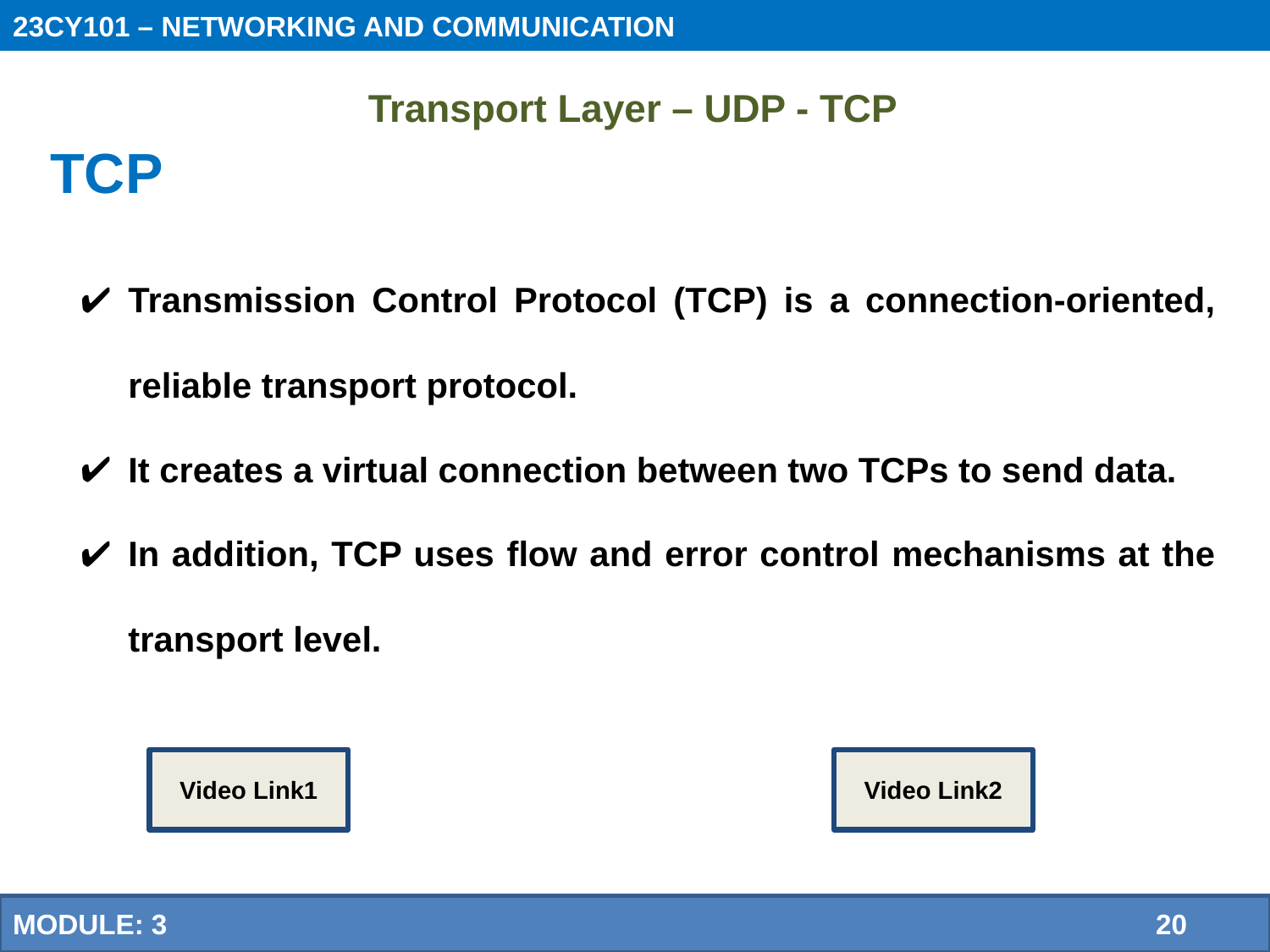

23CY101 – NETWORKING AND COMMUNICATION
 Transport Layer – UDP - TCP

 TCP
Transmission Control Protocol (TCP) is a connection-oriented, reliable transport protocol.
It creates a virtual connection between two TCPs to send data.
In addition, TCP uses flow and error control mechanisms at the transport level.
Video Link1
Video Link2
21
MODULE: 3                                                                                              		20